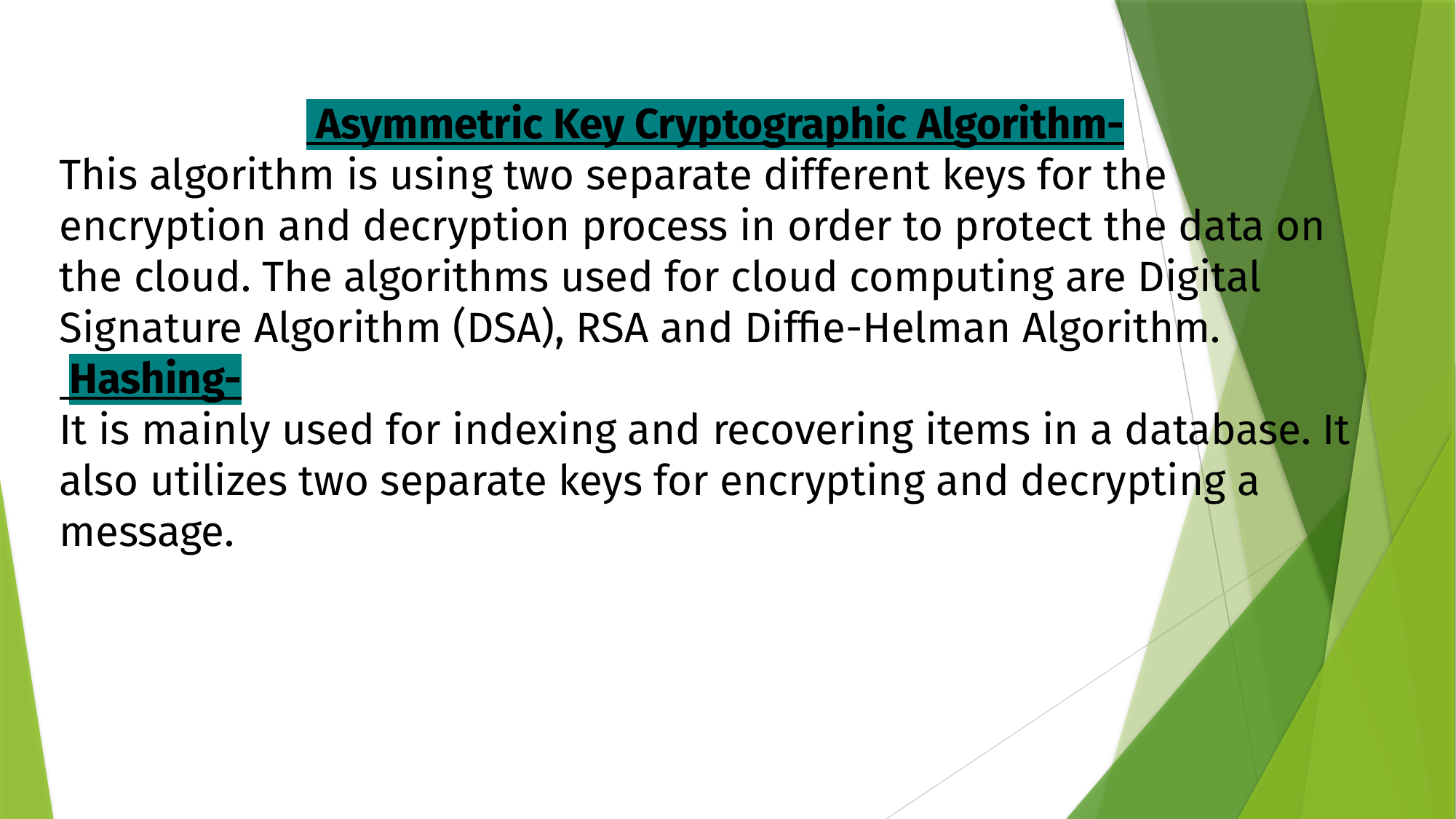

Asymmetric Key Cryptographic Algorithm-
This algorithm is using two separate different keys for the encryption and decryption process in order to protect the data on the cloud. The algorithms used for cloud computing are Digital Signature Algorithm (DSA), RSA and Diffie-Helman Algorithm.
 Hashing-
It is mainly used for indexing and recovering items in a database. It also utilizes two separate keys for encrypting and decrypting a message.